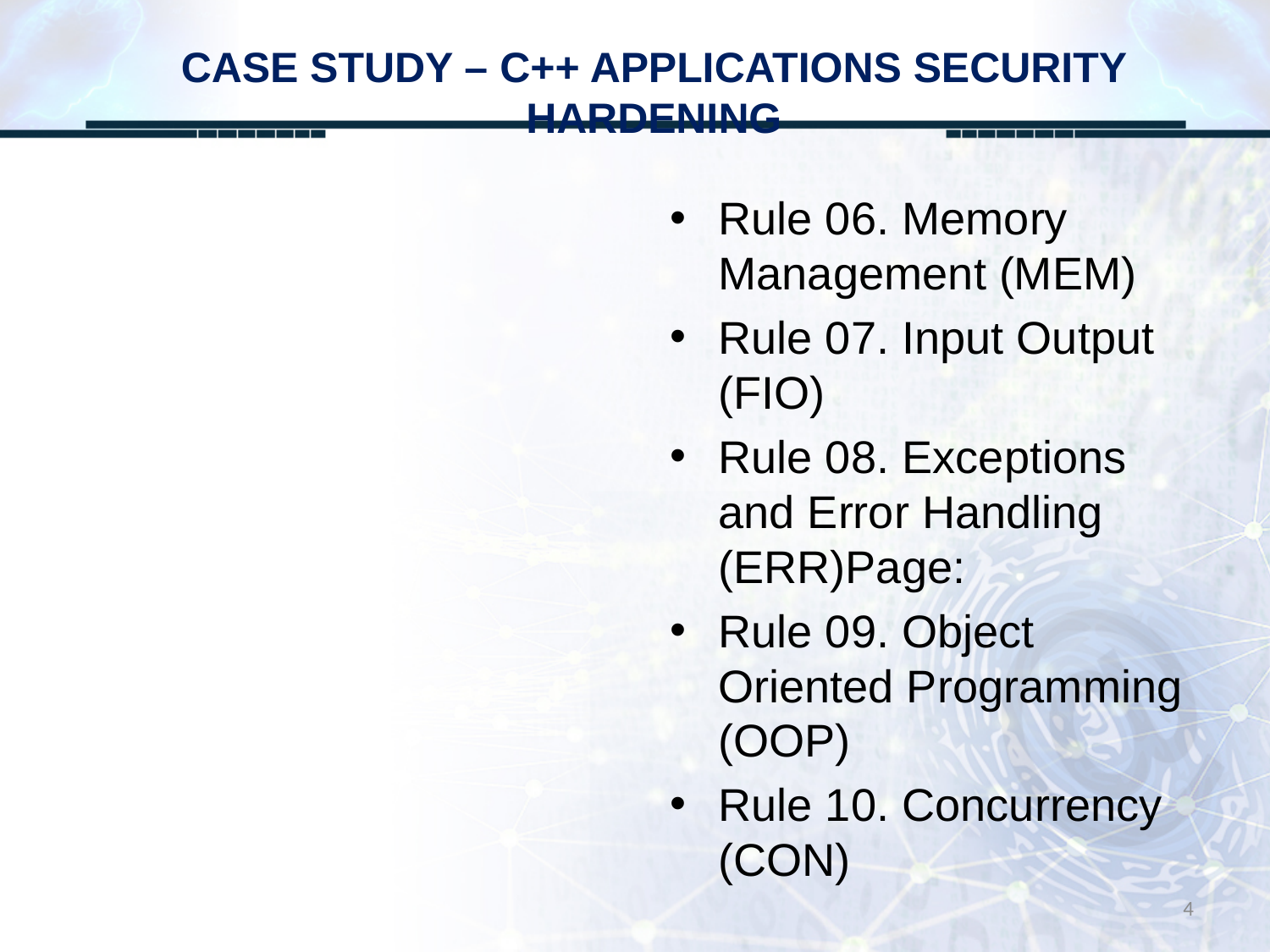

# CASE STUDY – C++ APPLICATIONS SECURITY HARDENING
Rule 06. Memory Management (MEM)
Rule 07. Input Output (FIO)
Rule 08. Exceptions and Error Handling (ERR)Page:
Rule 09. Object Oriented Programming (OOP)
Rule 10. Concurrency (CON)

4